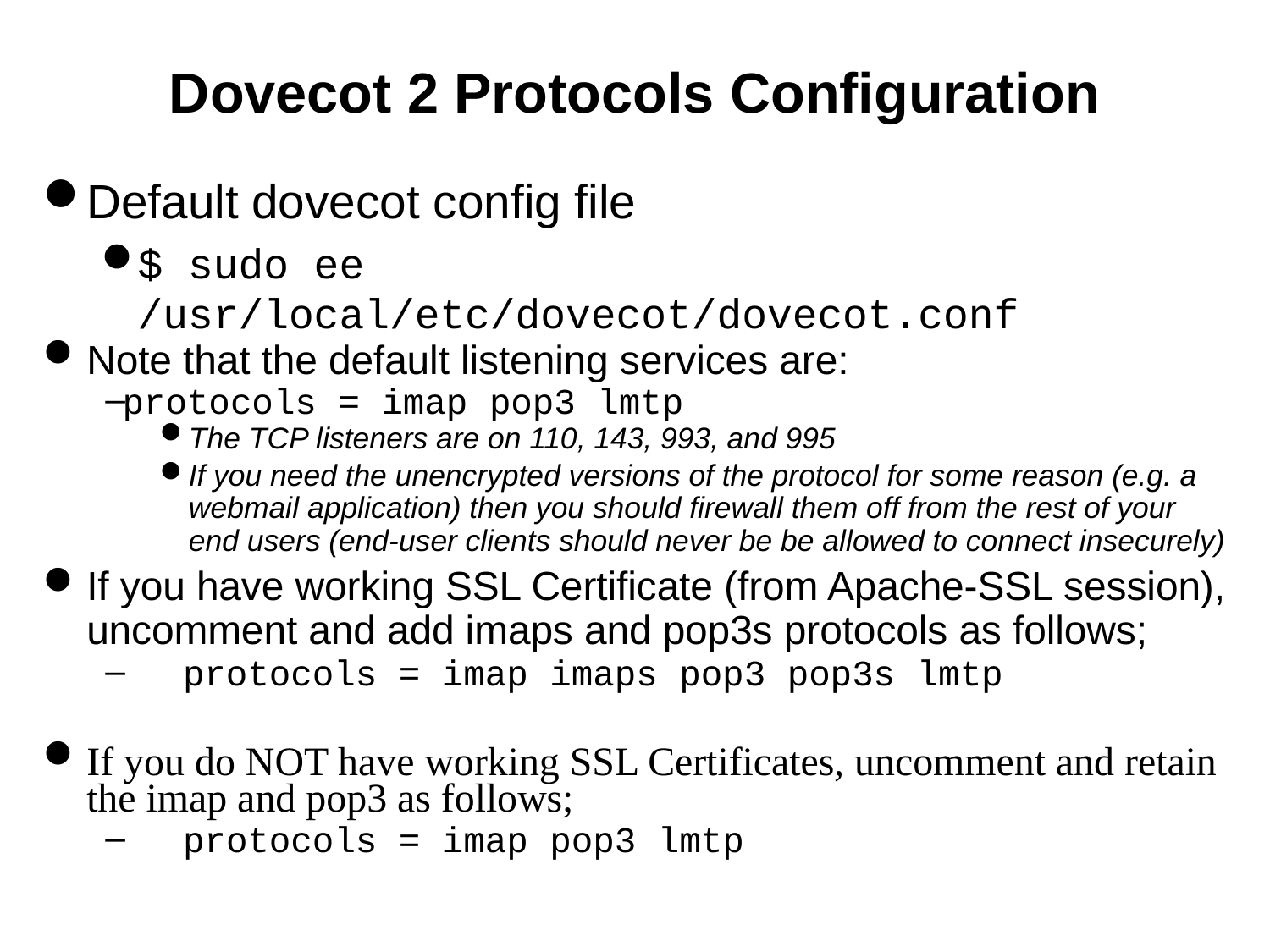

# Dovecot 2 Protocols Configuration
Default dovecot config file
$ sudo ee /usr/local/etc/dovecot/dovecot.conf
Note that the default listening services are:
protocols = imap pop3 lmtp
The TCP listeners are on 110, 143, 993, and 995
If you need the unencrypted versions of the protocol for some reason (e.g. a webmail application) then you should firewall them off from the rest of your end users (end-user clients should never be be allowed to connect insecurely)
If you have working SSL Certificate (from Apache-SSL session), uncomment and add imaps and pop3s protocols as follows;
	protocols = imap imaps pop3 pop3s lmtp

If you do NOT have working SSL Certificates, uncomment and retain the imap and pop3 as follows;
	protocols = imap pop3 lmtp